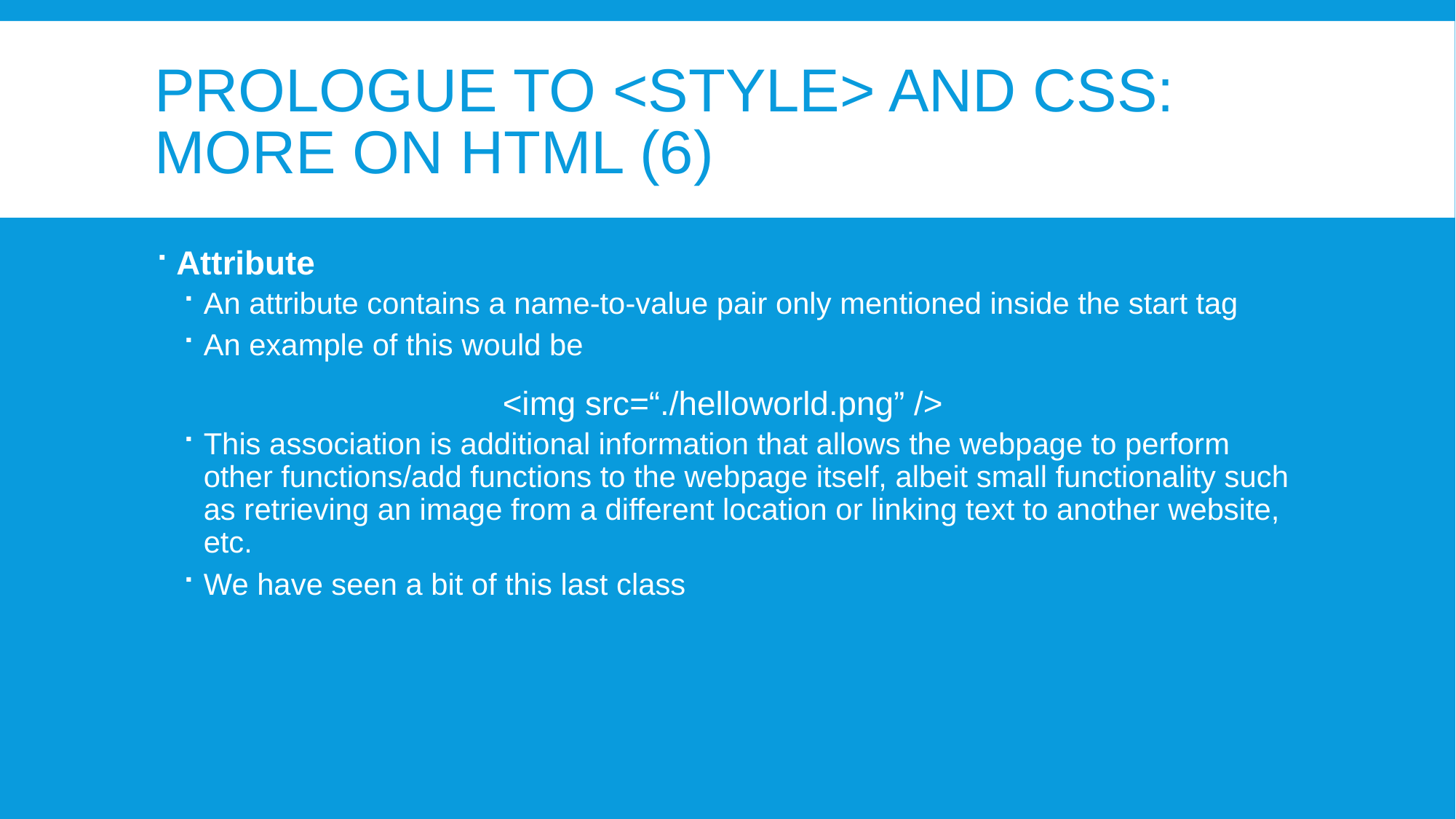

# Prologue to <Style> and CSS: More on HTML (6)
Attribute
An attribute contains a name-to-value pair only mentioned inside the start tag
An example of this would be
<img src=“./helloworld.png” />
This association is additional information that allows the webpage to perform other functions/add functions to the webpage itself, albeit small functionality such as retrieving an image from a different location or linking text to another website, etc.
We have seen a bit of this last class